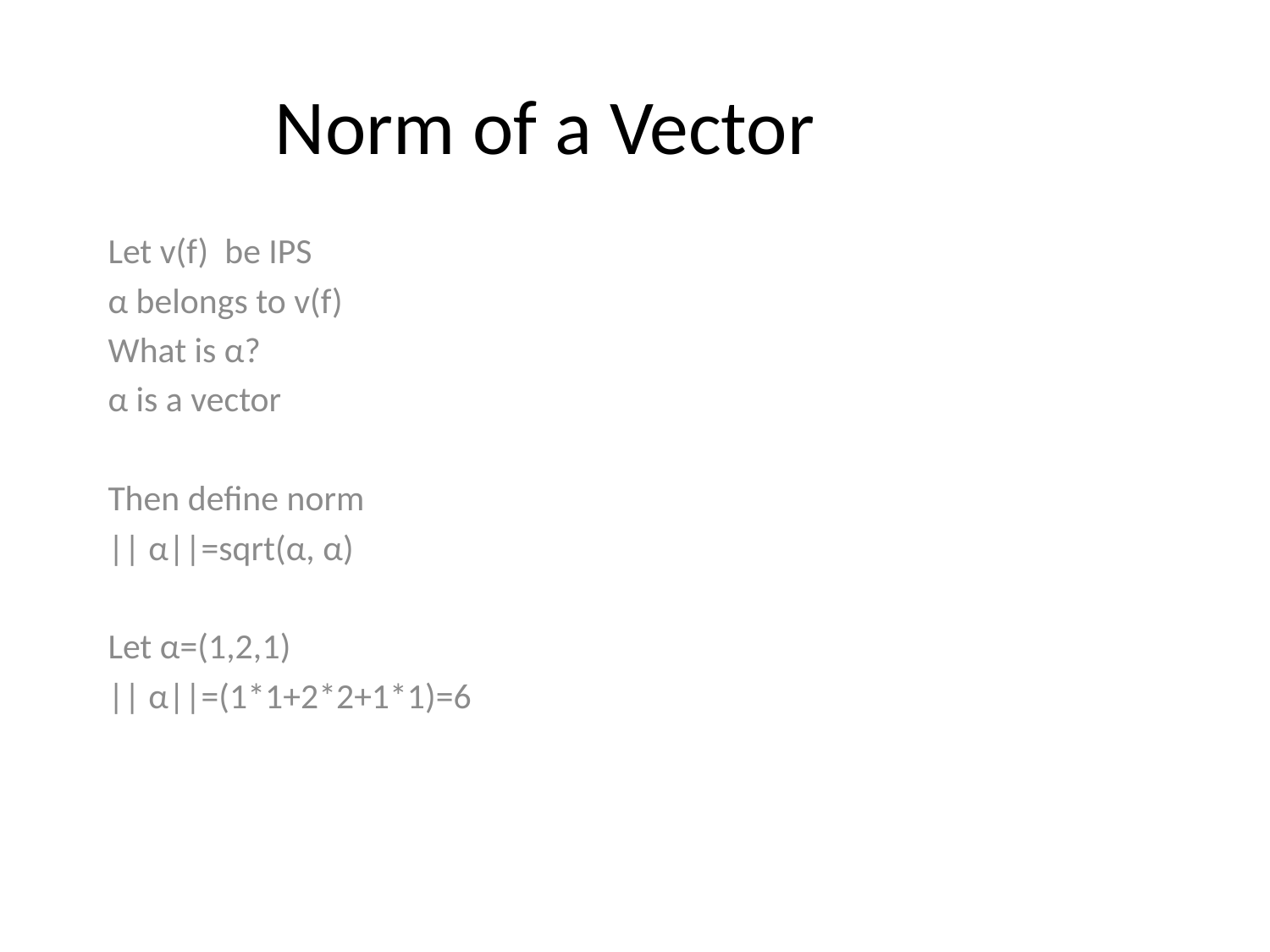

# Norm of a Vector
Let v(f)  be IPS
α belongs to v(f)
What is α?
α is a vector

Then define norm
|| α||=sqrt(α, α)

Let α=(1,2,1)
|| α||=(1*1+2*2+1*1)=6